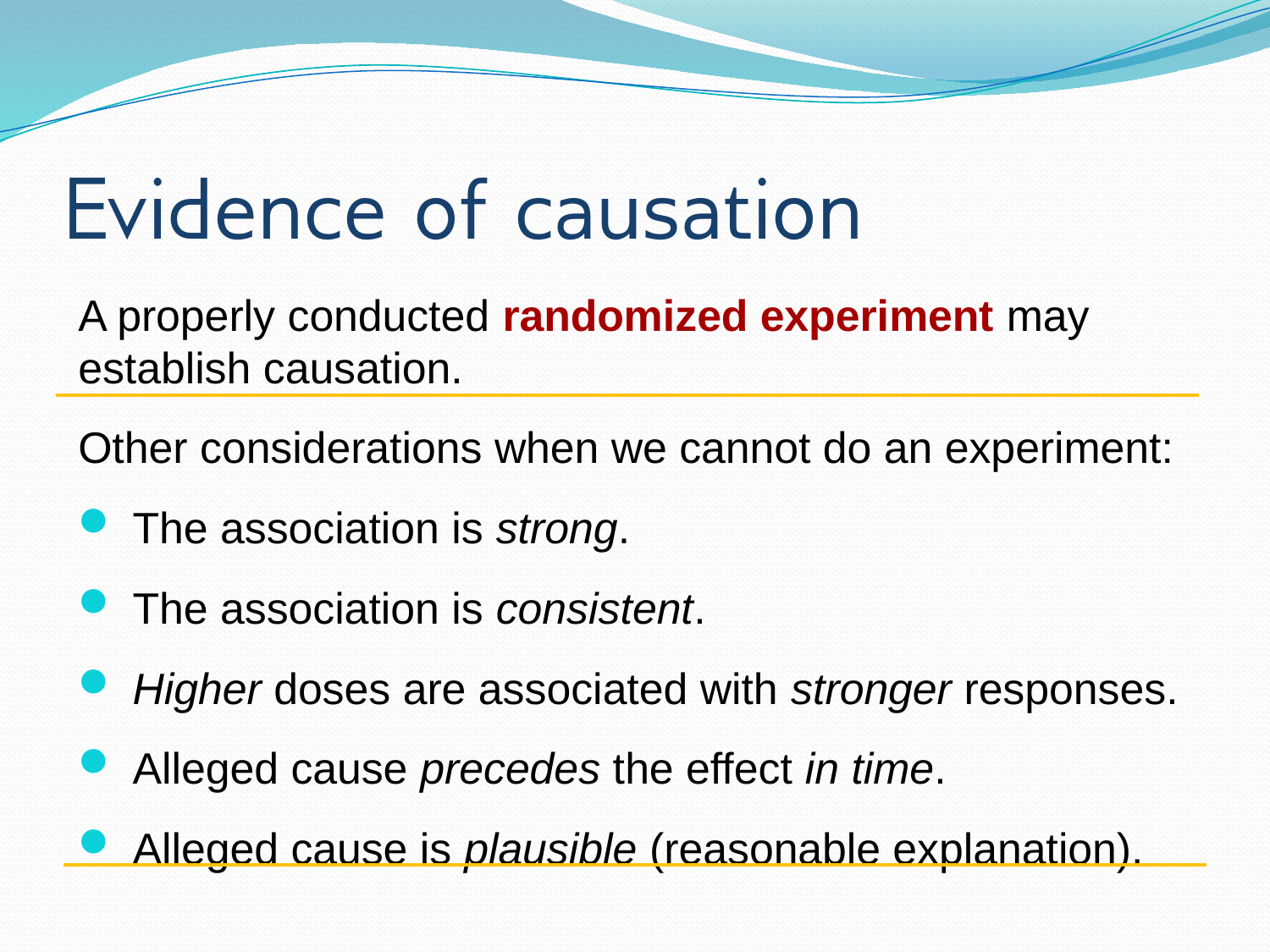

# Evidence of causation
A properly conducted randomized experiment may establish causation.
Other considerations when we cannot do an experiment:
The association is strong.
The association is consistent.
Higher doses are associated with stronger responses.
Alleged cause precedes the effect in time.
Alleged cause is plausible (reasonable explanation).